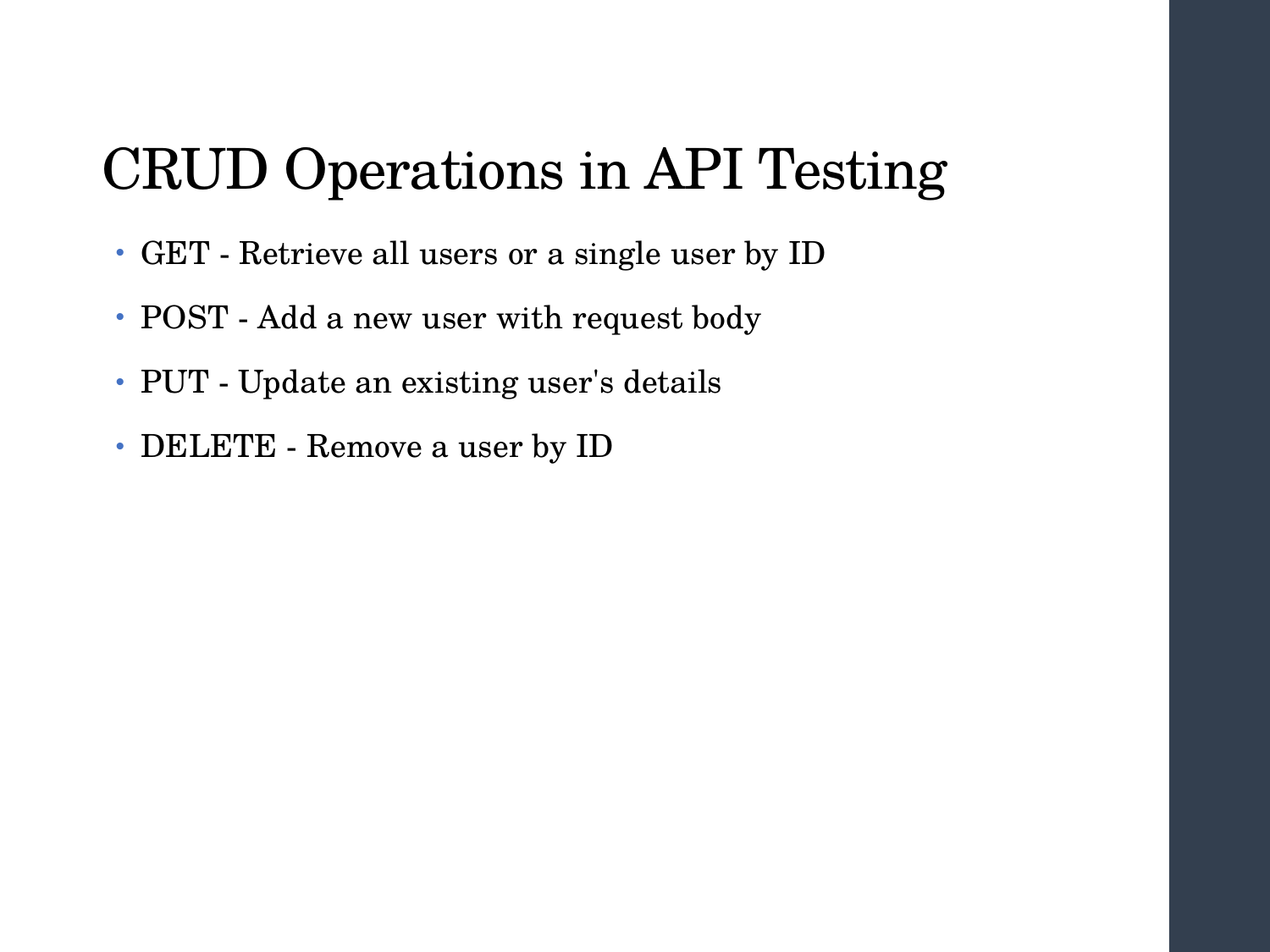

# CRUD Operations in API Testing
GET - Retrieve all users or a single user by ID
POST - Add a new user with request body
PUT - Update an existing user's details
DELETE - Remove a user by ID